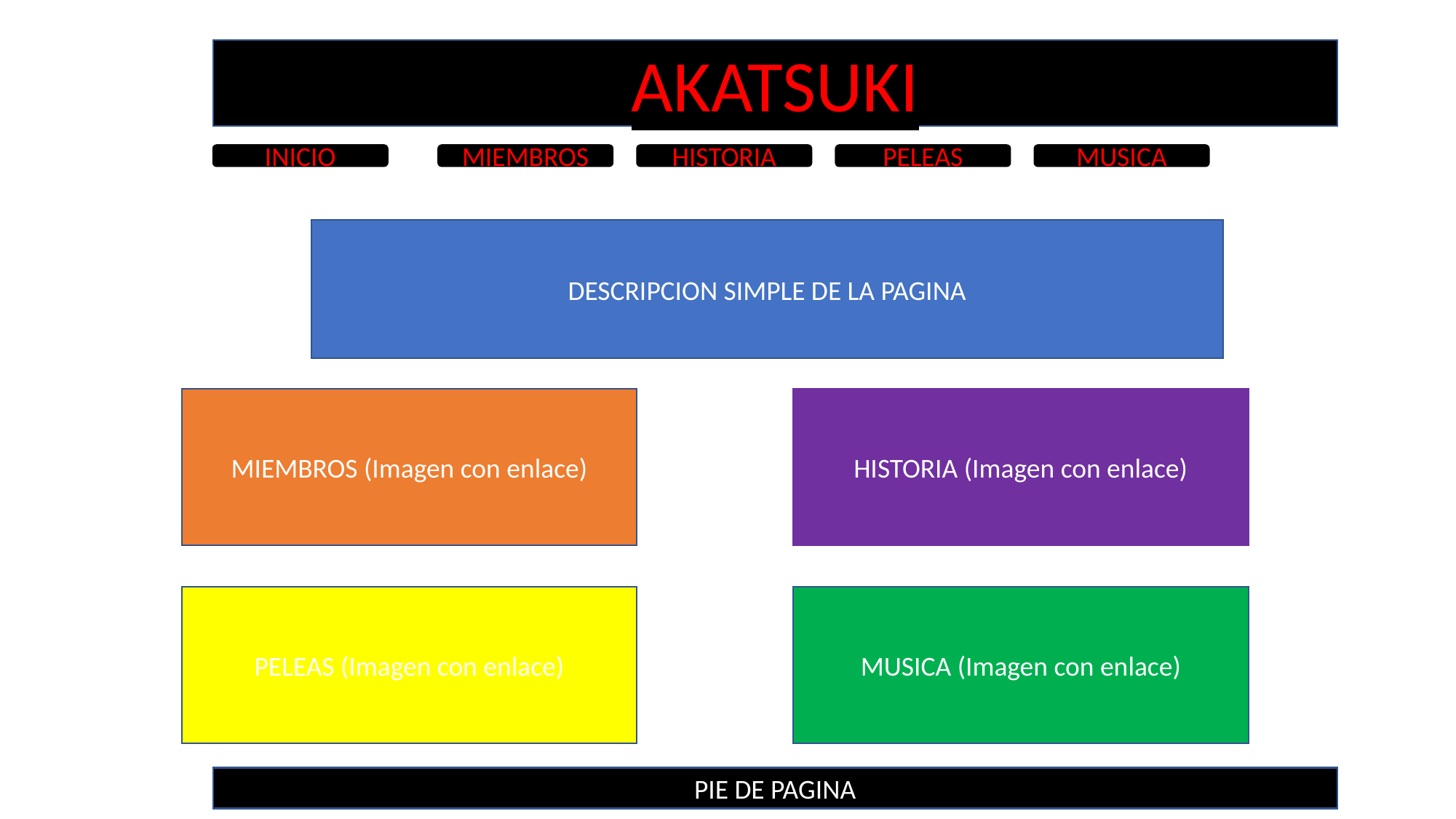

# AKATSUKI
AKATSUKI
INICIO
PELEAS
MUSICA
MIEMBROS
HISTORIA
DESCRIPCION SIMPLE DE LA PAGINA
MIEMBROS (Imagen con enlace)
HISTORIA (Imagen con enlace)
F
PELEAS (Imagen con enlace)
MUSICA (Imagen con enlace)
PIE DE PAGINA